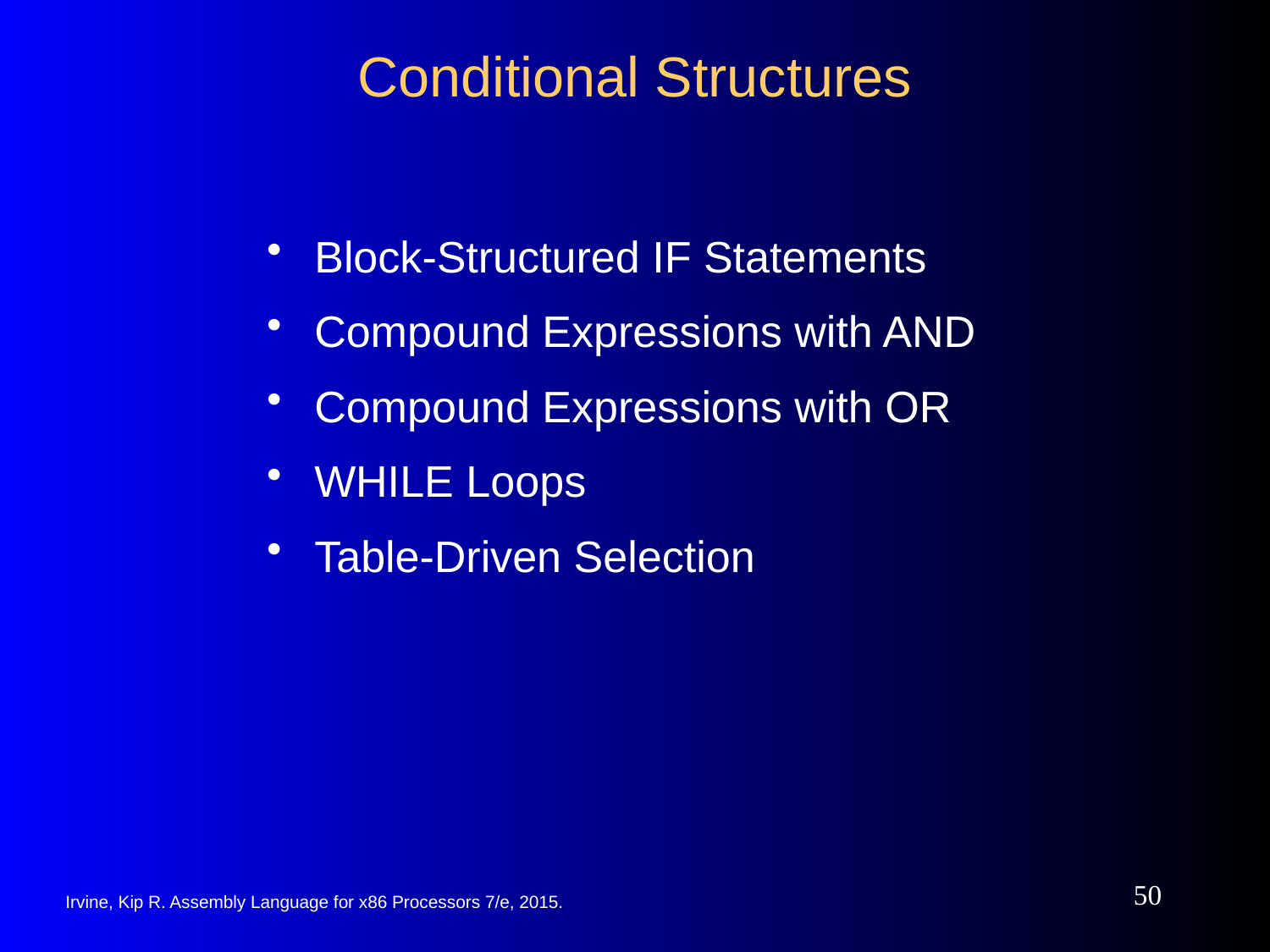

# Conditional Structures
Block-Structured IF Statements
Compound Expressions with AND
Compound Expressions with OR
WHILE Loops
Table-Driven Selection
50
Irvine, Kip R. Assembly Language for x86 Processors 7/e, 2015.